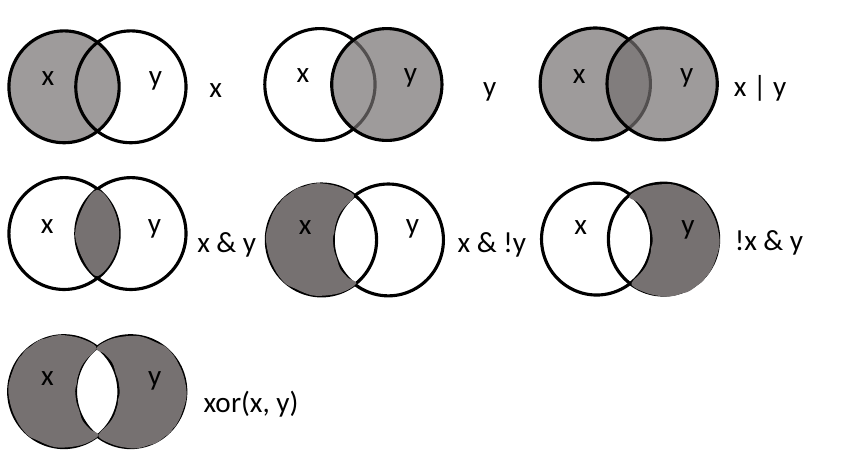

y
x
y
x
y
x
y
x | y
x

y
x
y
y
x
x
!x & y
x & y
x & !y

y
x
xor(x, y)